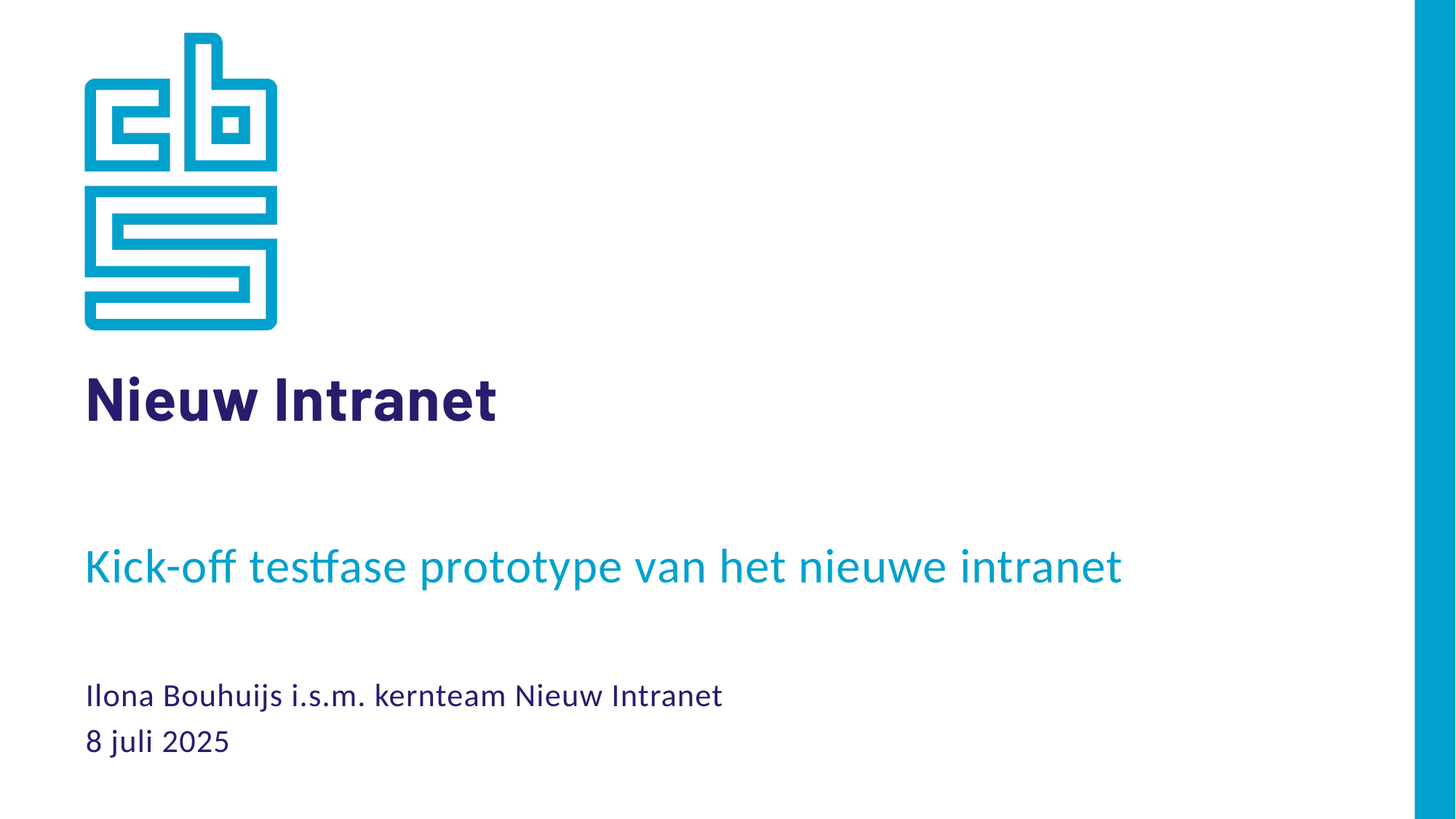

Nieuw Intranet
Kick-off testfase prototype van het nieuwe intranet
Ilona Bouhuijs i.s.m. kernteam Nieuw Intranet
8 juli 2025